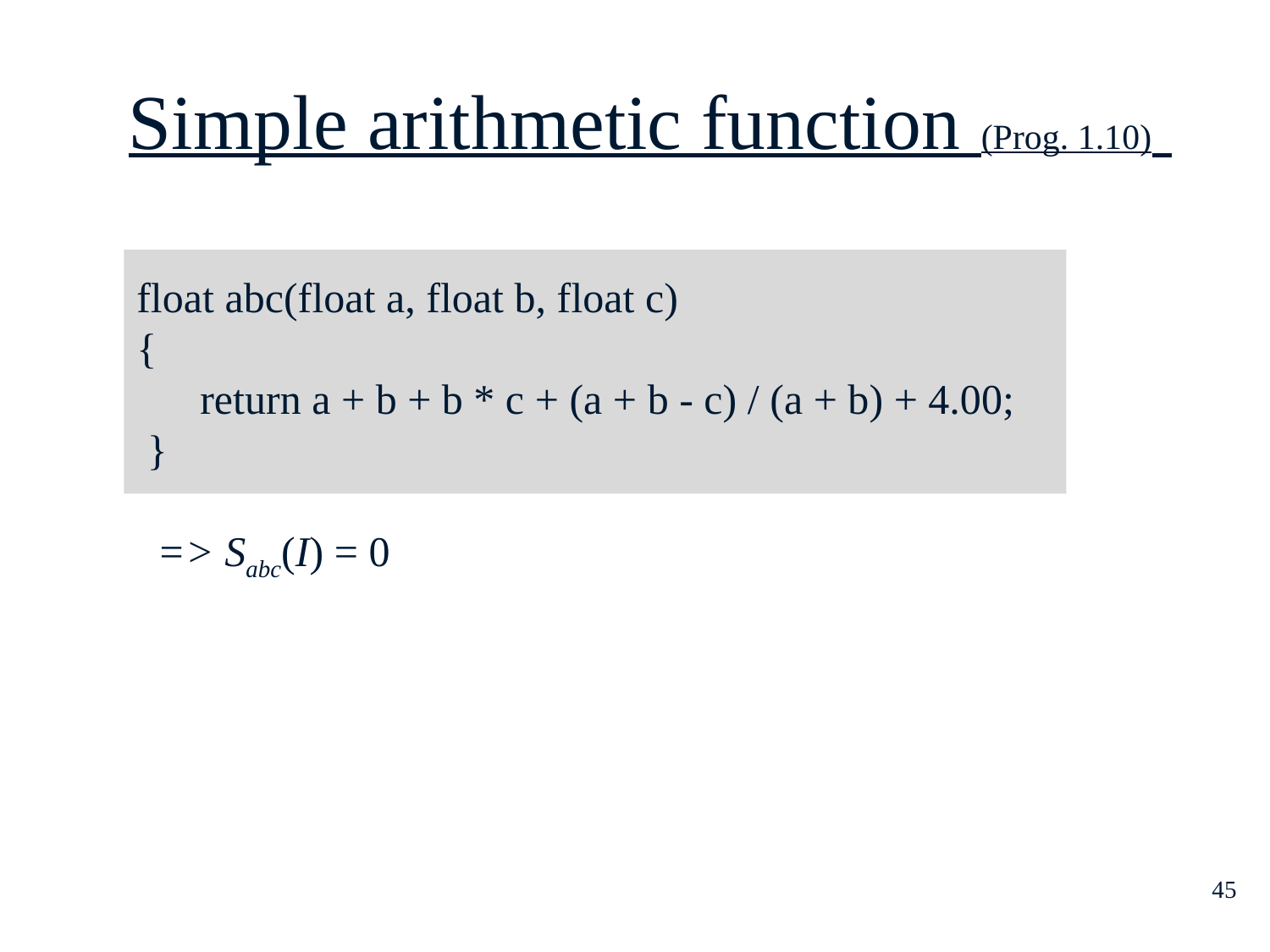

Simple arithmetic function (Prog. 1.10)
# float abc(float a, float b, float c) { return a + b + b * c + (a + b - c) / (a + b) + 4.00; }
=> Sabc(I) = 0
45